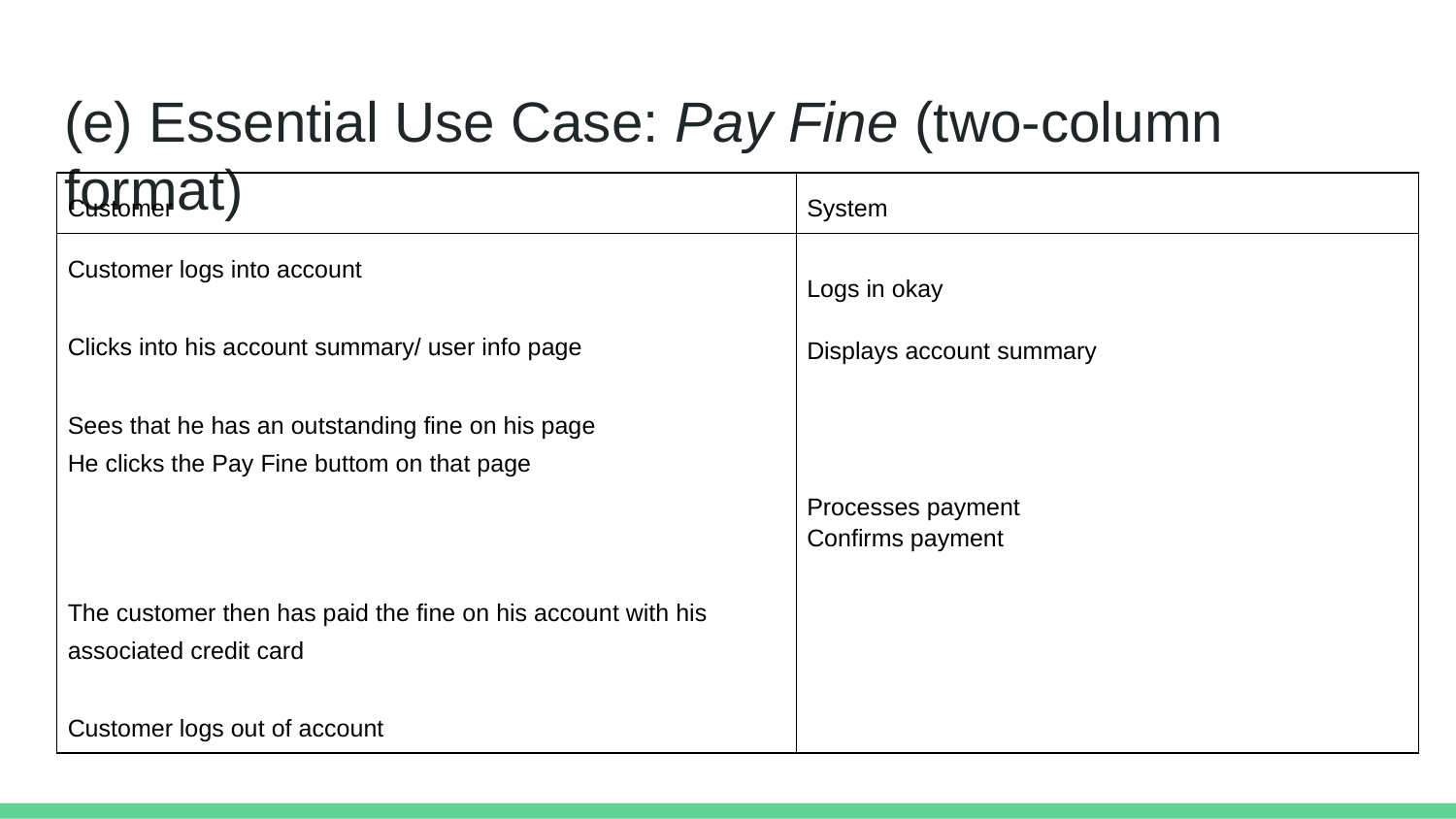

# (e) Essential Use Case: Pay Fine (two-column format)
| Customer | System |
| --- | --- |
| Customer logs into account Clicks into his account summary/ user info page Sees that he has an outstanding fine on his page He clicks the Pay Fine buttom on that page The customer then has paid the fine on his account with his associated credit card Customer logs out of account | Logs in okay Displays account summary Processes payment Confirms payment |